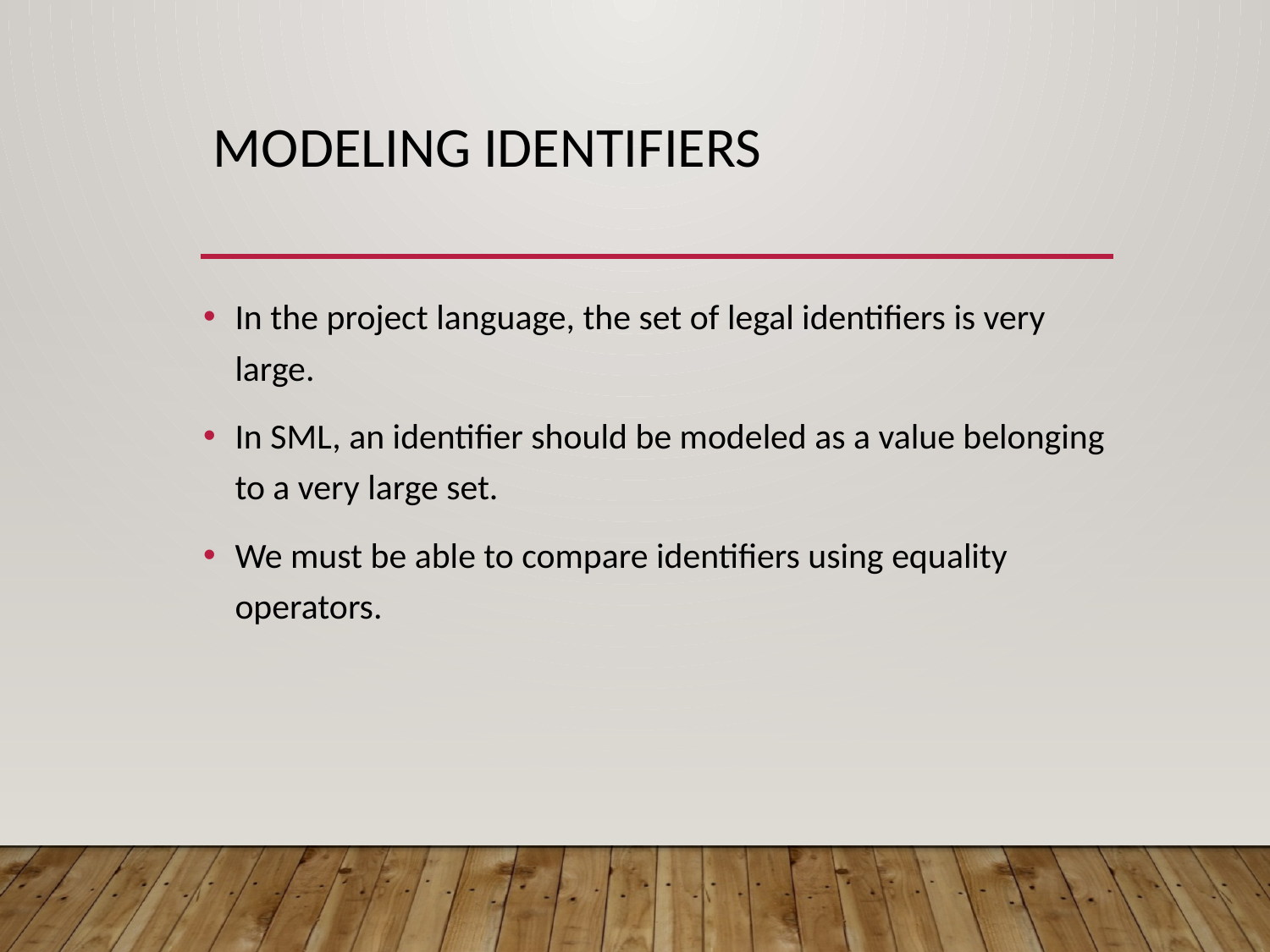

# Modeling Identifiers
In the project language, the set of legal identifiers is very large.
In SML, an identifier should be modeled as a value belonging to a very large set.
We must be able to compare identifiers using equality operators.